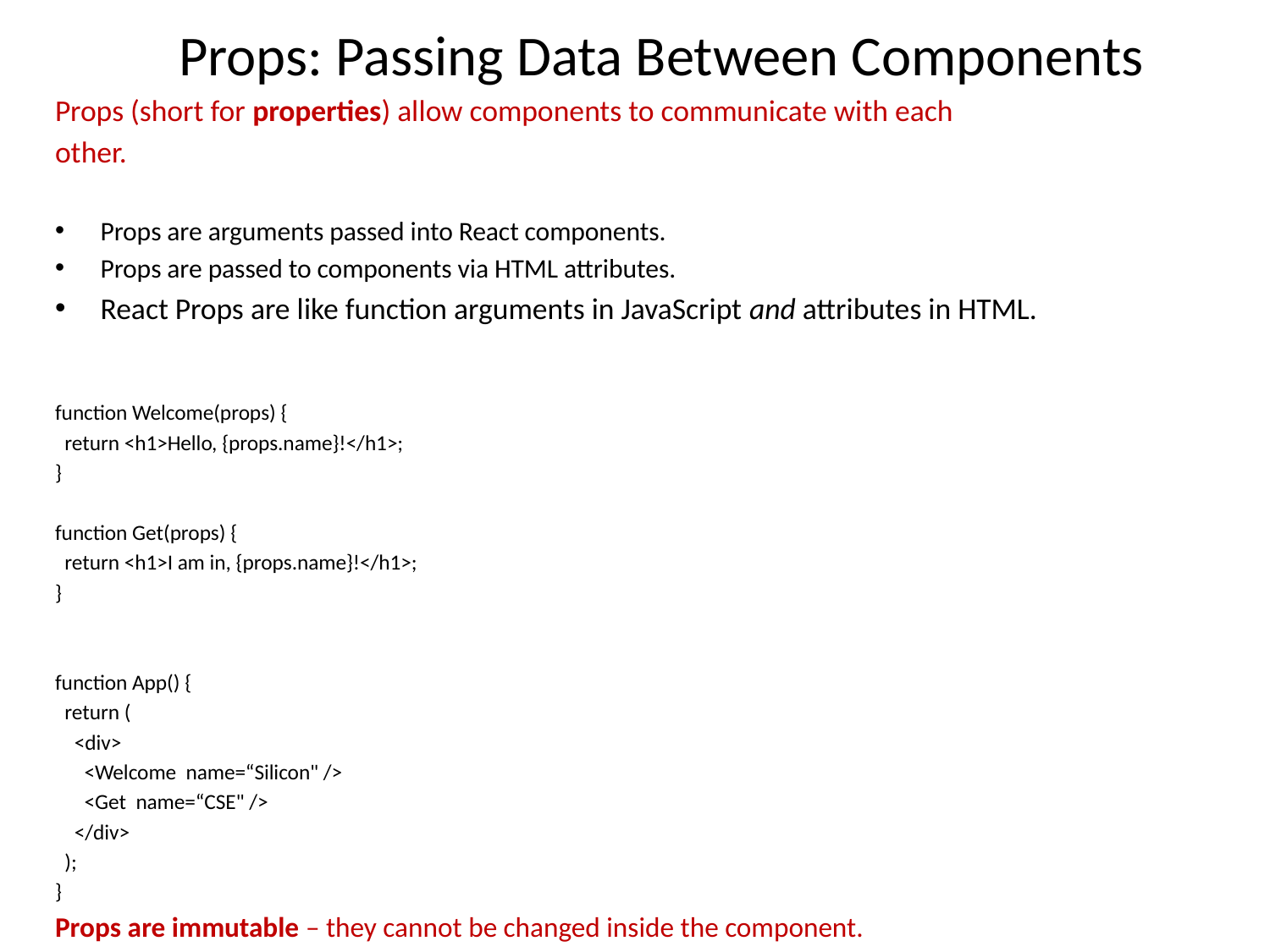

# Props: Passing Data Between Components
Props (short for properties) allow components to communicate with each
other.

Props are arguments passed into React components.
Props are passed to components via HTML attributes.
React Props are like function arguments in JavaScript and attributes in HTML.

function Welcome(props) {
  return <h1>Hello, {props.name}!</h1>;
}

function Get(props) {
  return <h1>I am in, {props.name}!</h1>;
}

function App() {
  return (
    <div>
      <Welcome  name=“Silicon" />
      <Get  name=“CSE" />
    </div>
  );
}
Props are immutable – they cannot be changed inside the component.